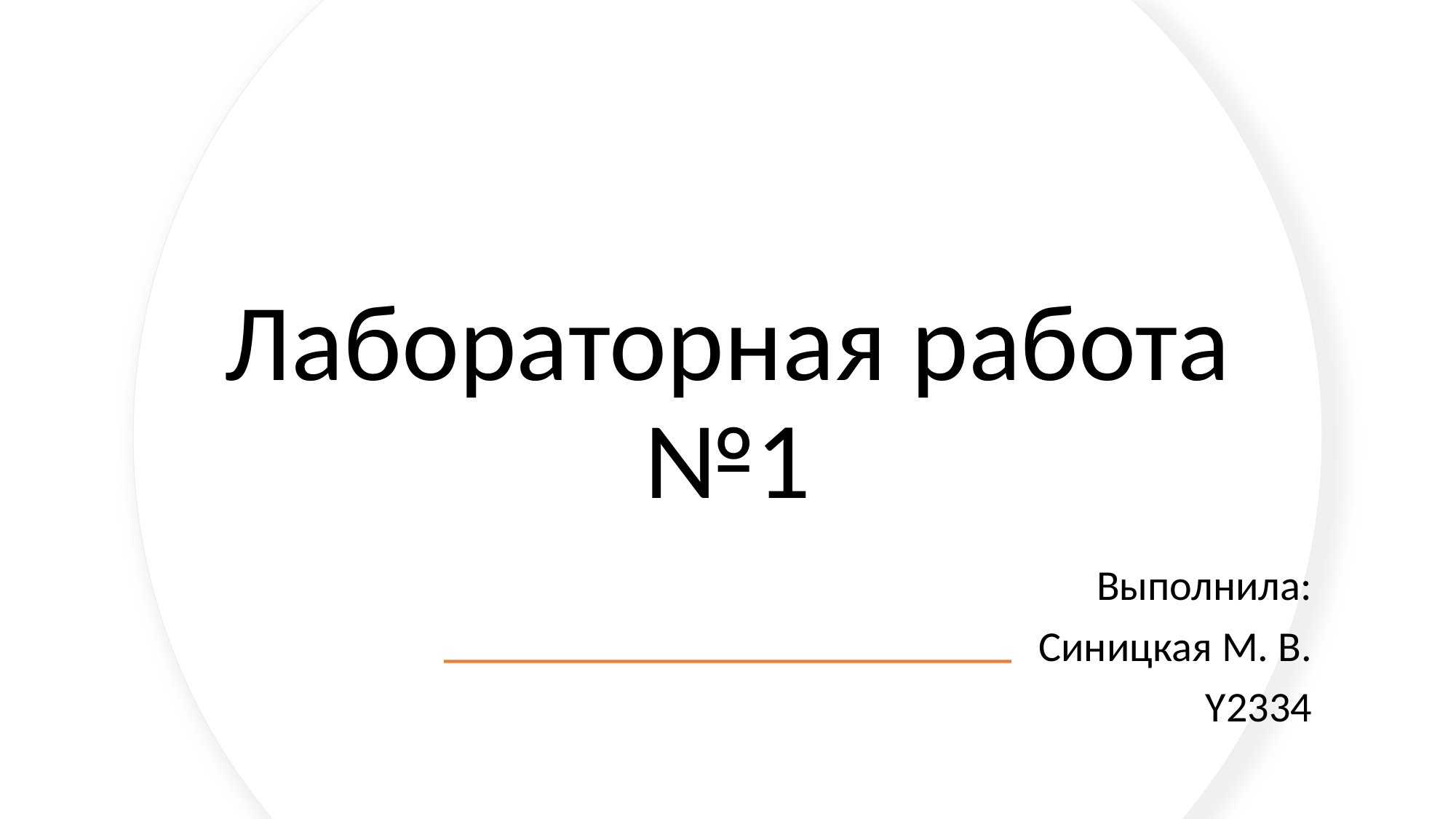

# Лабораторная работа №1
Выполнила:
Синицкая М. В.
Y2334